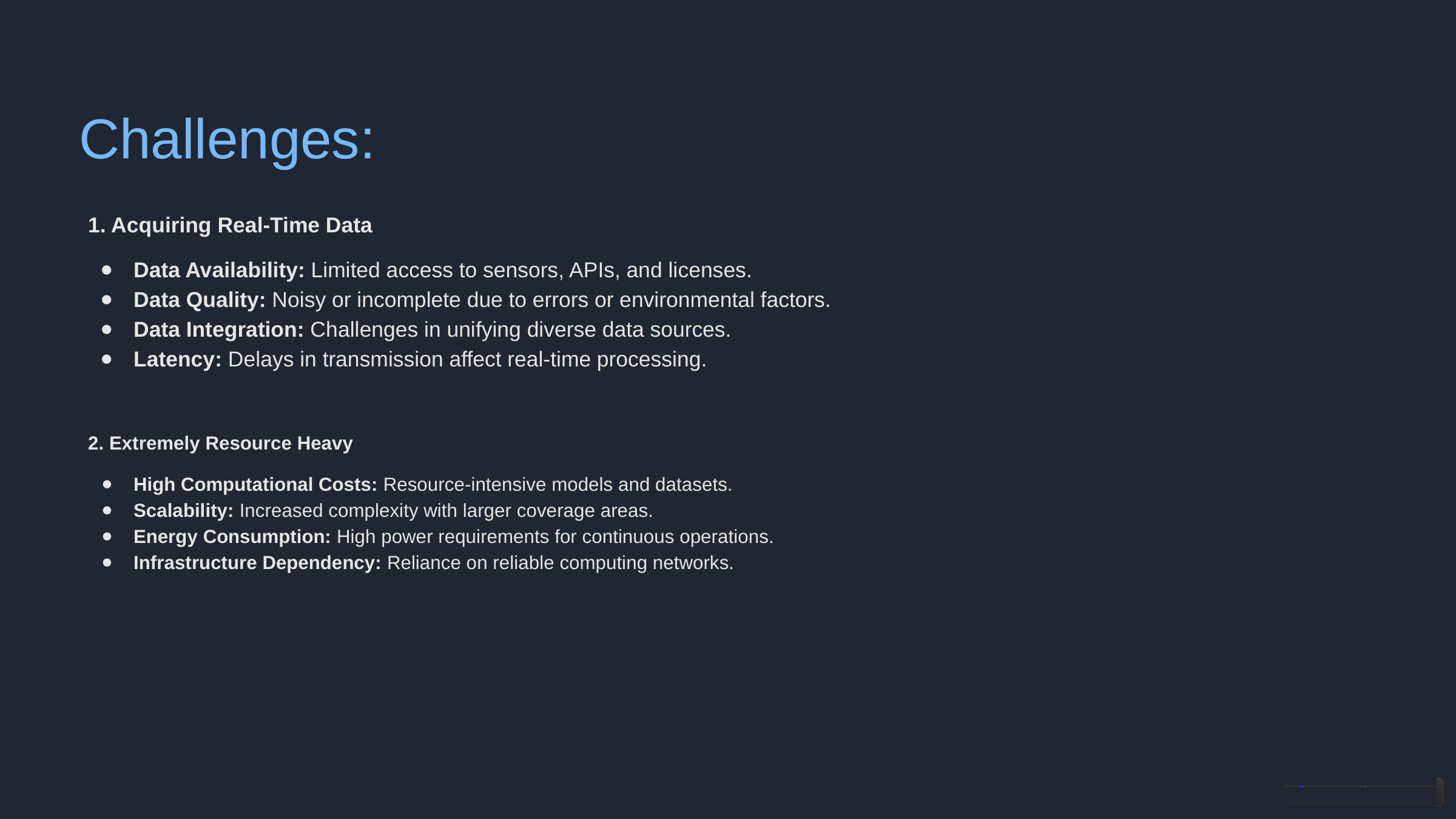

Challenges:
1. Acquiring Real-Time Data
Data Availability: Limited access to sensors, APIs, and licenses.
Data Quality: Noisy or incomplete due to errors or environmental factors.
Data Integration: Challenges in unifying diverse data sources.
Latency: Delays in transmission affect real-time processing.

2. Extremely Resource Heavy
High Computational Costs: Resource-intensive models and datasets.
Scalability: Increased complexity with larger coverage areas.
Energy Consumption: High power requirements for continuous operations.
Infrastructure Dependency: Reliance on reliable computing networks.

AAAAAAAAAAAAAAAAAAAAAAAAAAAA